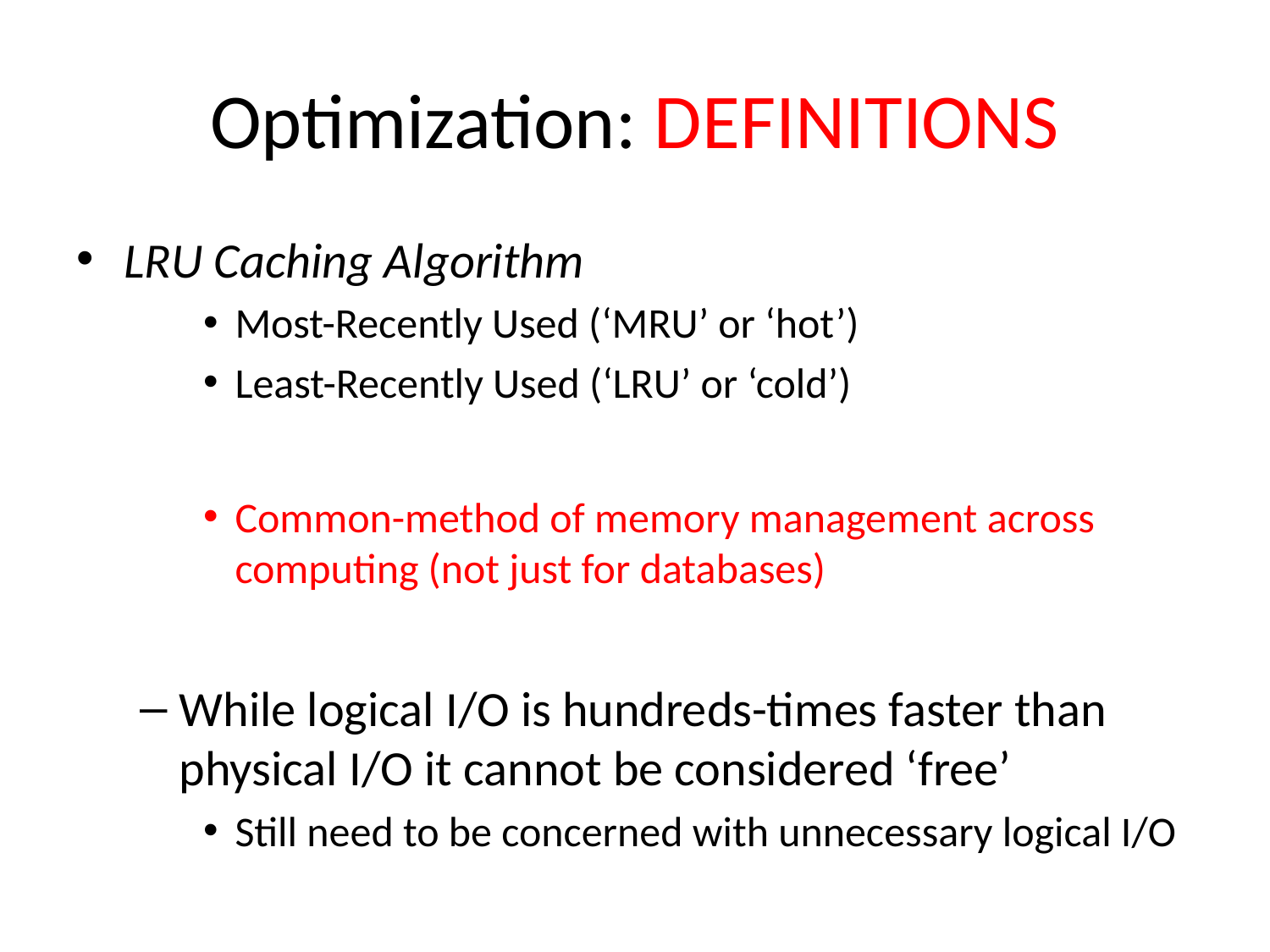

# Optimization: DEFINITIONS
LRU Caching Algorithm
Most-Recently Used (‘MRU’ or ‘hot’)
Least-Recently Used (‘LRU’ or ‘cold’)

Common-method of memory management across computing (not just for databases)

While logical I/O is hundreds-times faster than physical I/O it cannot be considered ‘free’
Still need to be concerned with unnecessary logical I/O